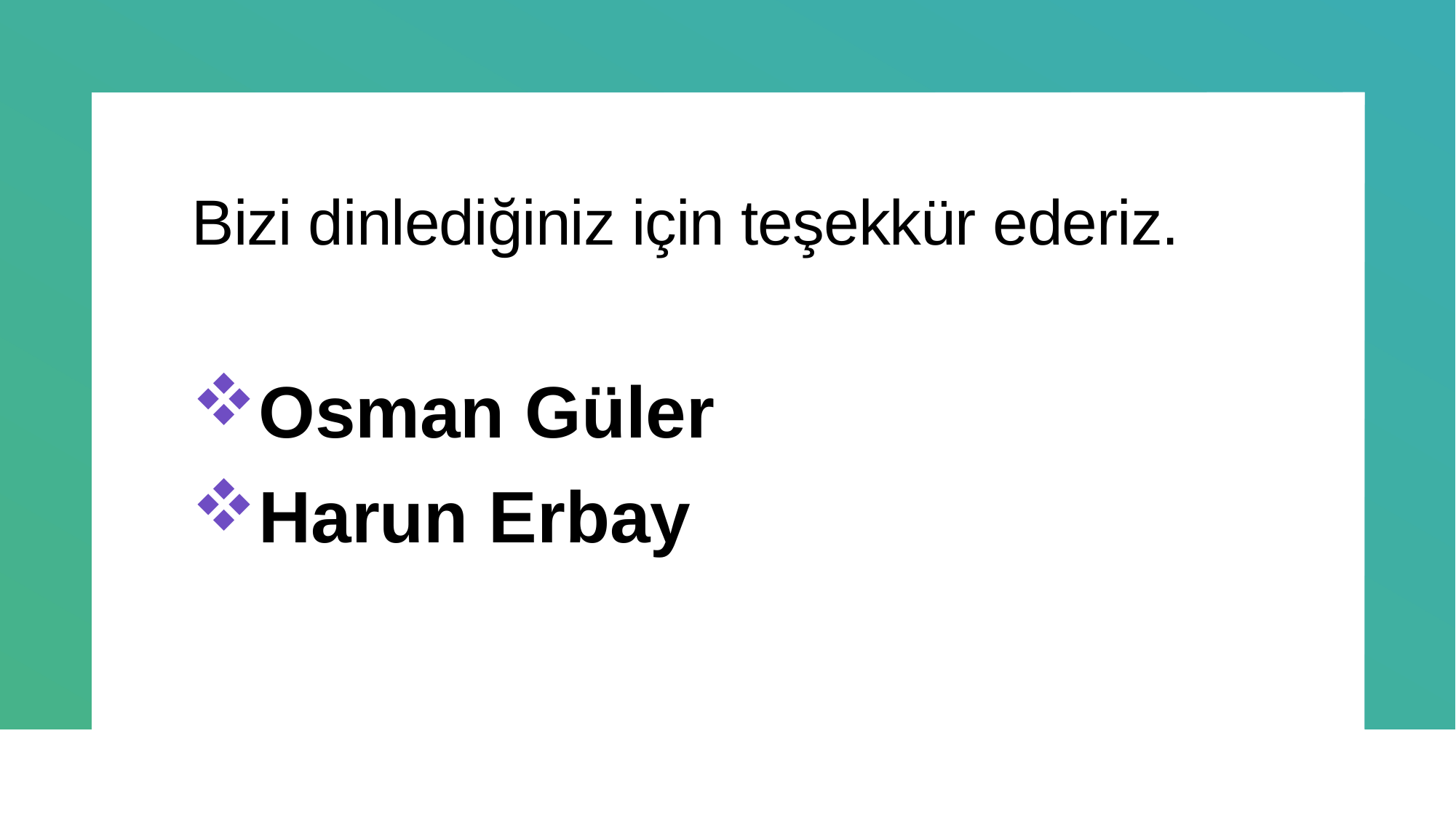

# Bizi dinlediğiniz için teşekkür ederiz.
Osman Güler
Harun Erbay